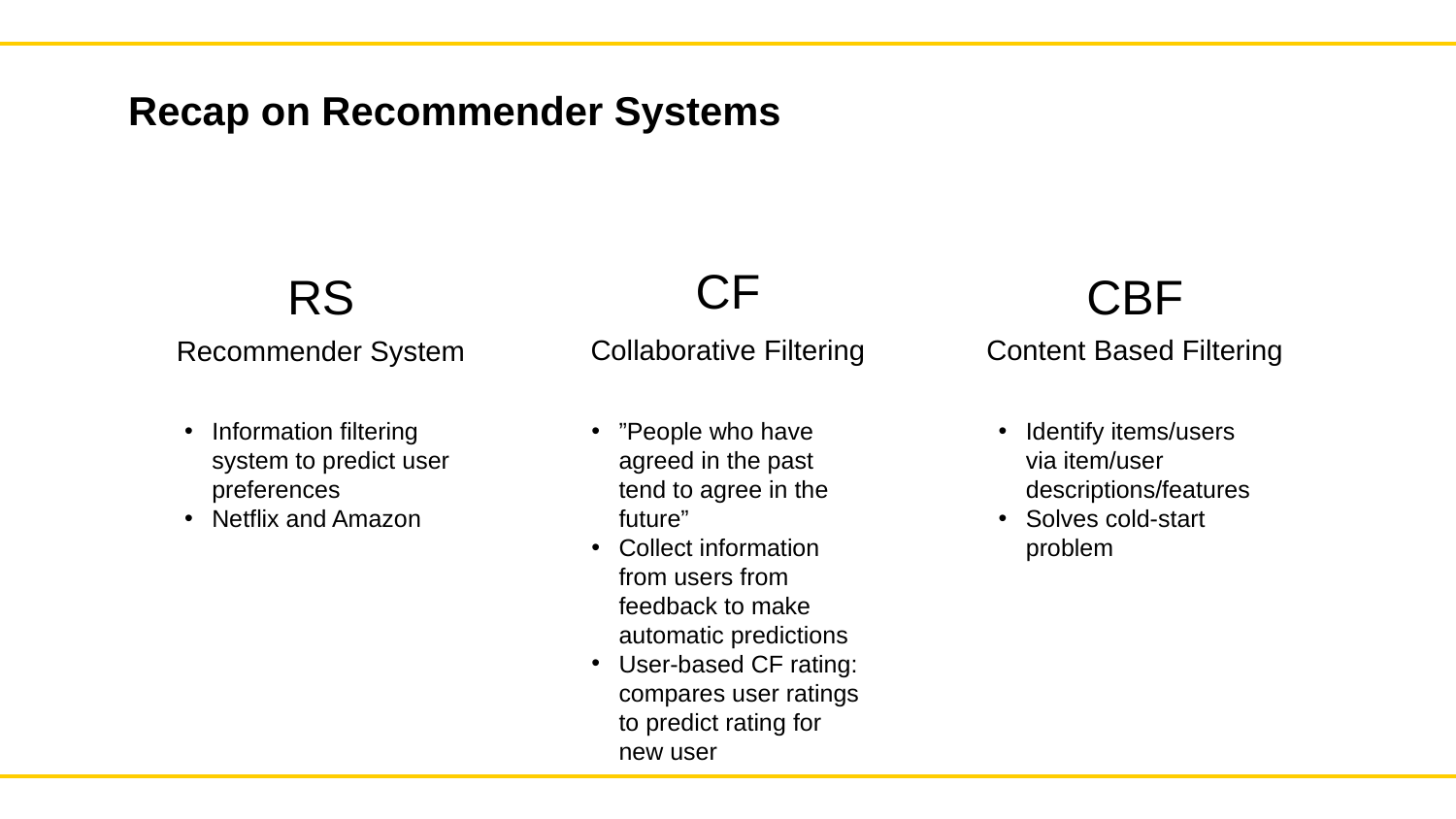

# Recap on Recommender Systems
CF
RS
CBF
Collaborative Filtering

Content Based Filtering
Recommender System
Information filtering system to predict user preferences
Netflix and Amazon
”People who have agreed in the past tend to agree in the future”
Collect information from users from feedback to make automatic predictions
User-based CF rating: compares user ratings to predict rating for new user

Identify items/users via item/user descriptions/features
Solves cold-start problem